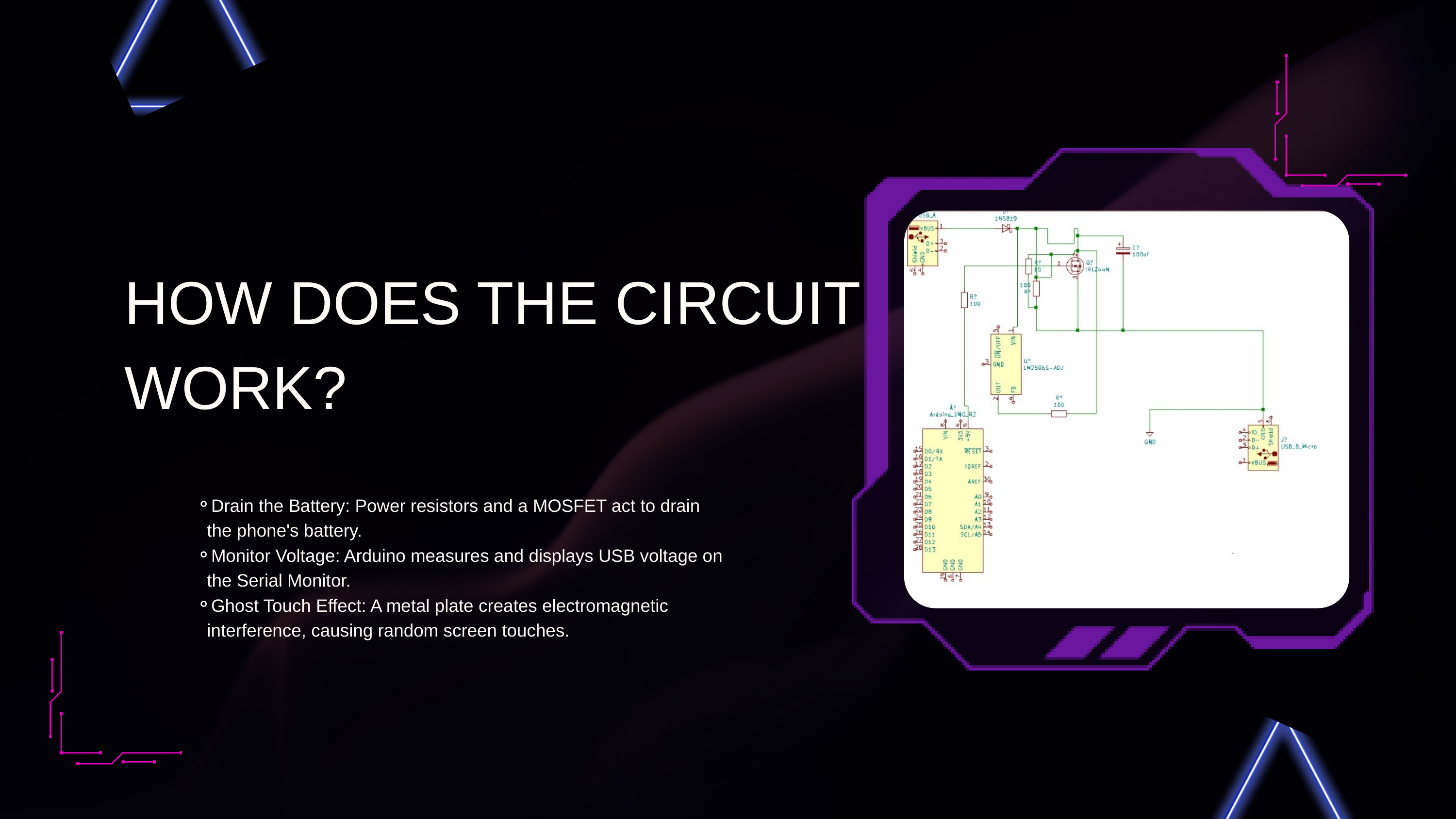

HOW DOES THE CIRCUIT WORK?

Drain the Battery: Power resistors and a MOSFET act to drain the phone's battery.
Monitor Voltage: Arduino measures and displays USB voltage on the Serial Monitor.
Ghost Touch Effect: A metal plate creates electromagnetic interference, causing random screen touches.